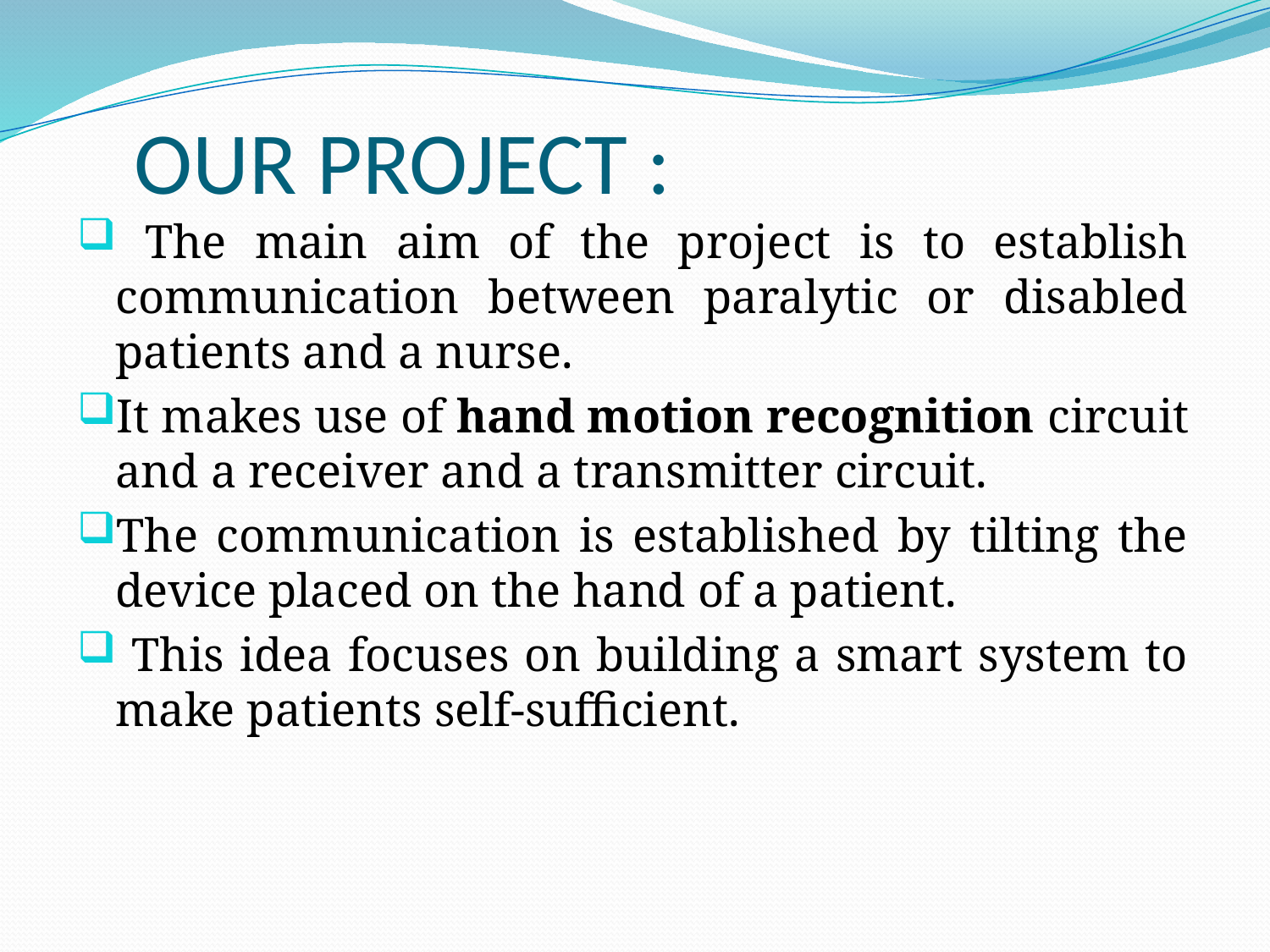

# OUR PROJECT :
 The main aim of the project is to establish communication between paralytic or disabled patients and a nurse.
It makes use of hand motion recognition circuit and a receiver and a transmitter circuit.
The communication is established by tilting the device placed on the hand of a patient.
 This idea focuses on building a smart system to make patients self-sufficient.